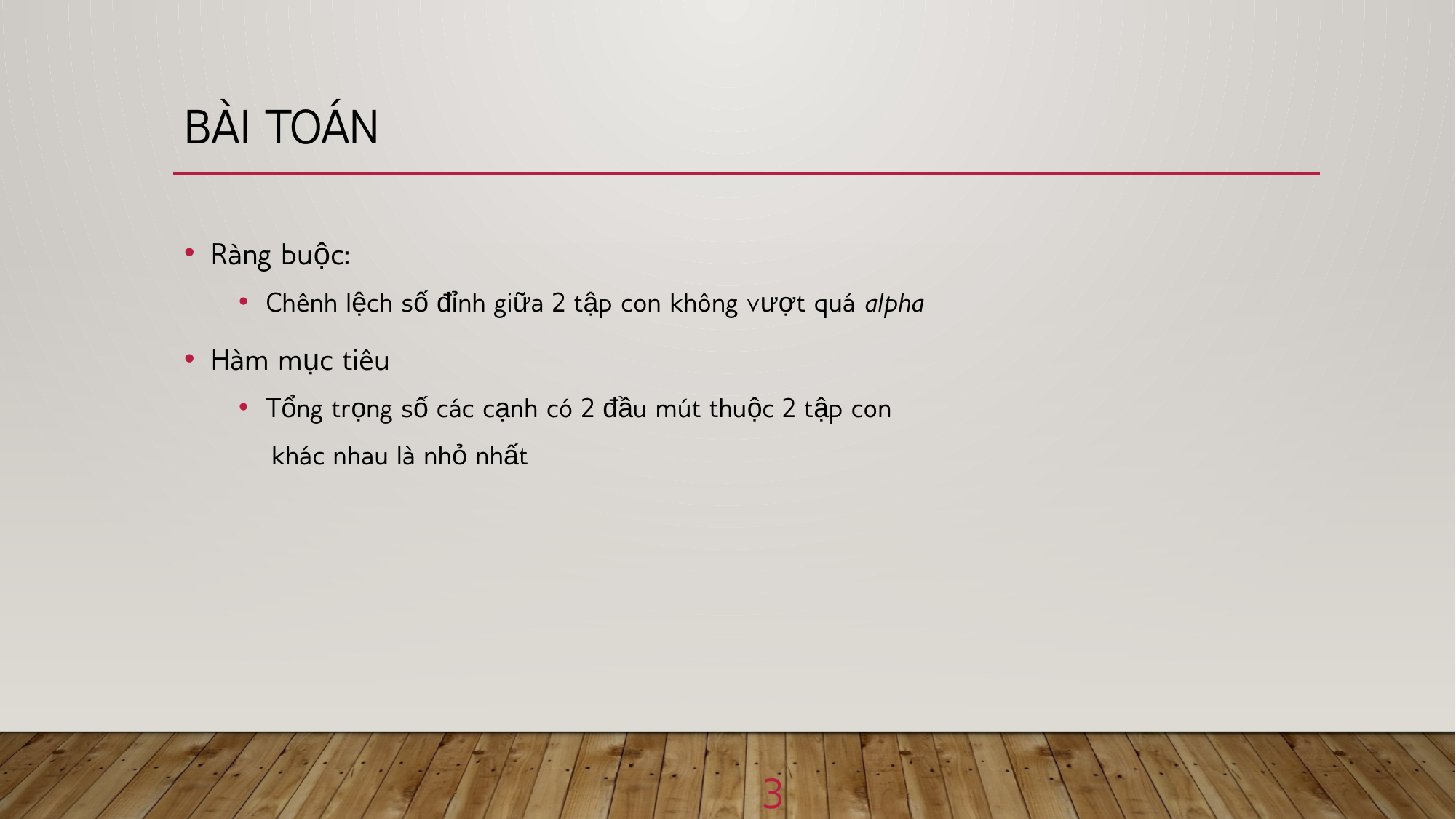

# Bài toán
Ràng buộc:
Chênh lệch số đỉnh giữa 2 tập con không vượt quá alpha
Hàm mục tiêu
Tổng trọng số các cạnh có 2 đầu mút thuộc 2 tập con
    khác nhau là nhỏ nhất
3